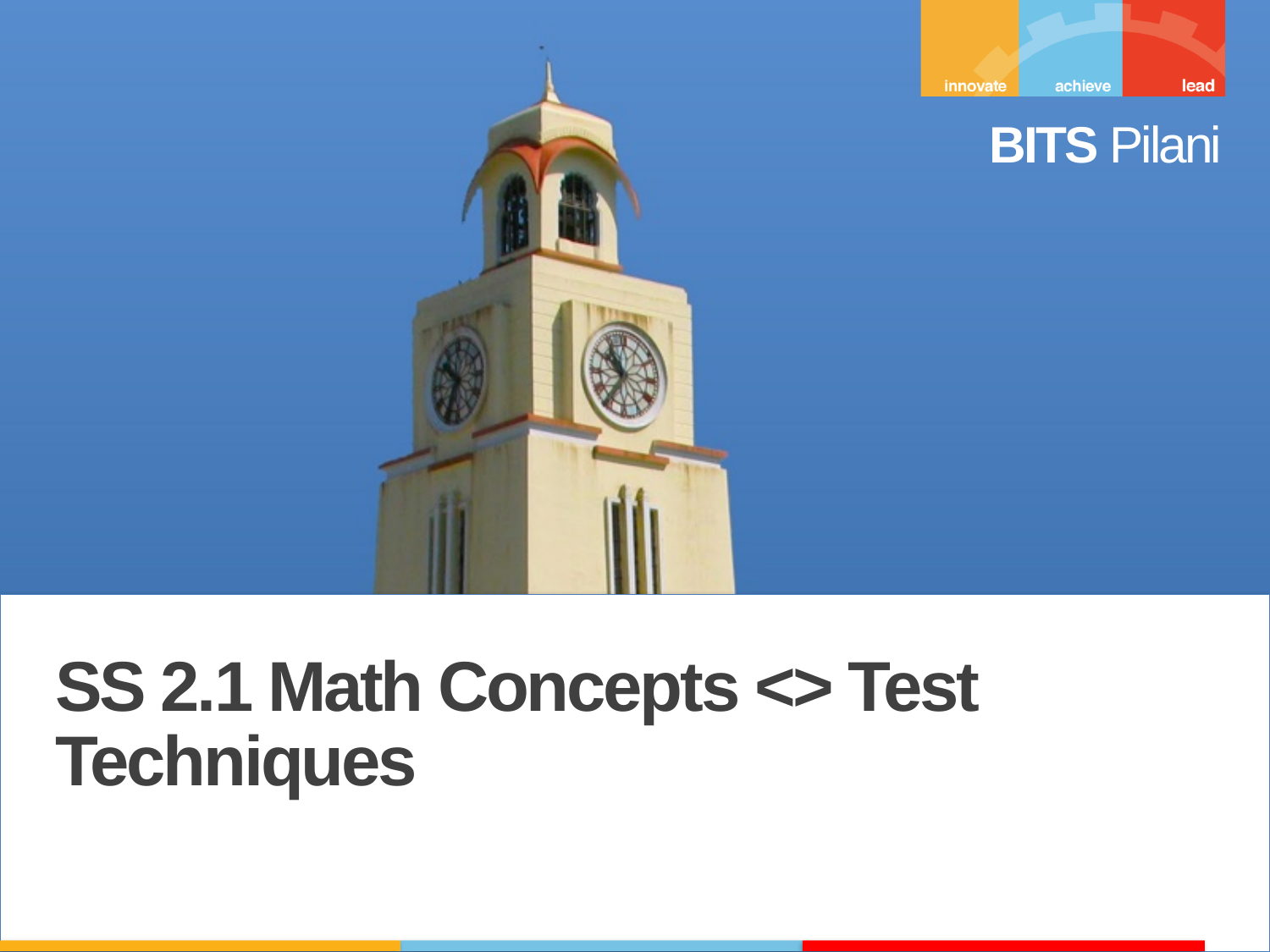

SS 2.1 Math Concepts <> Test Techniques